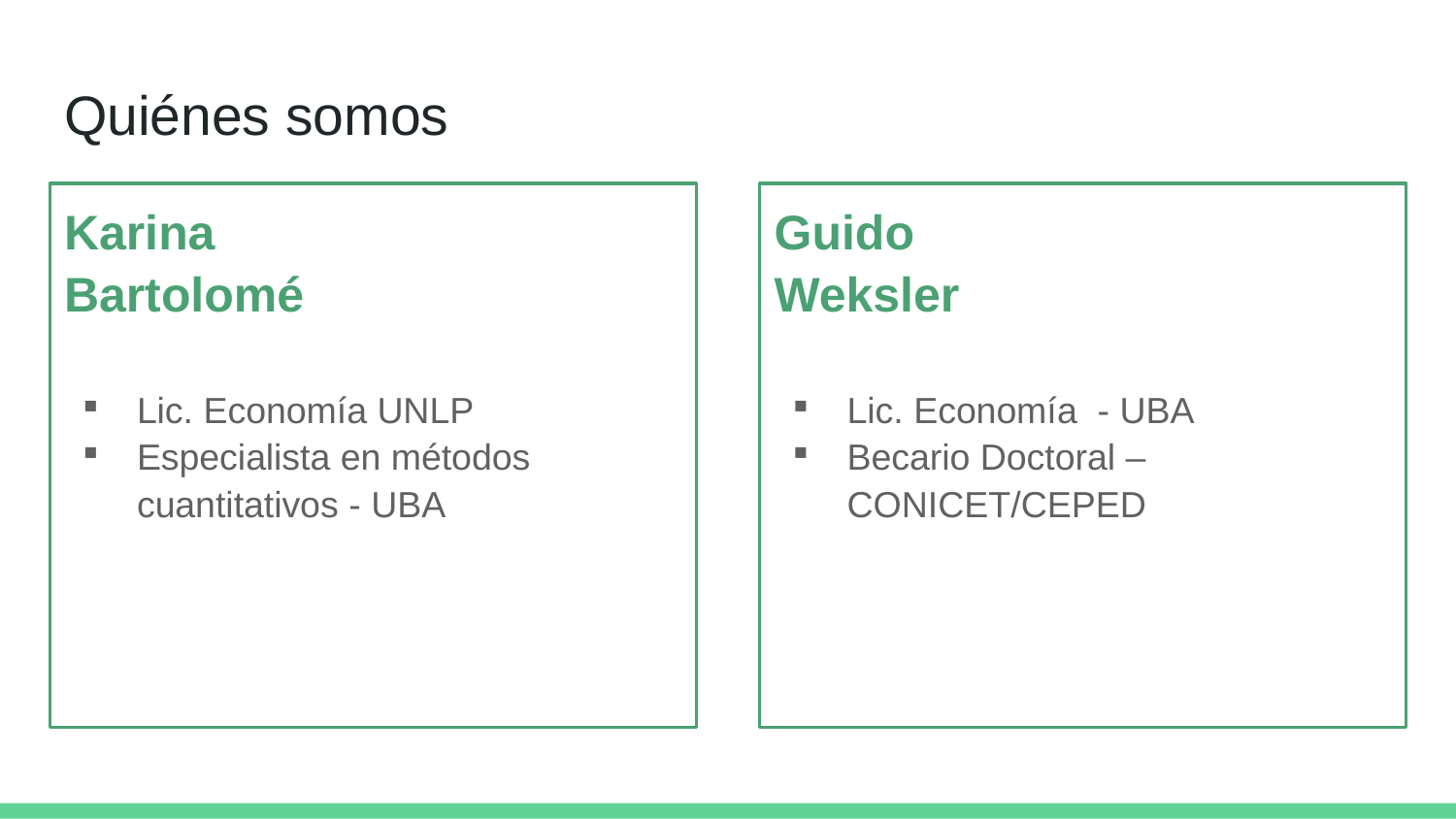

# Quiénes somos
Karina
Bartolomé

Lic. Economía UNLP
Especialista en métodos cuantitativos - UBA

Guido
Weksler

Lic. Economía  - UBA
Becario Doctoral – CONICET/CEPED